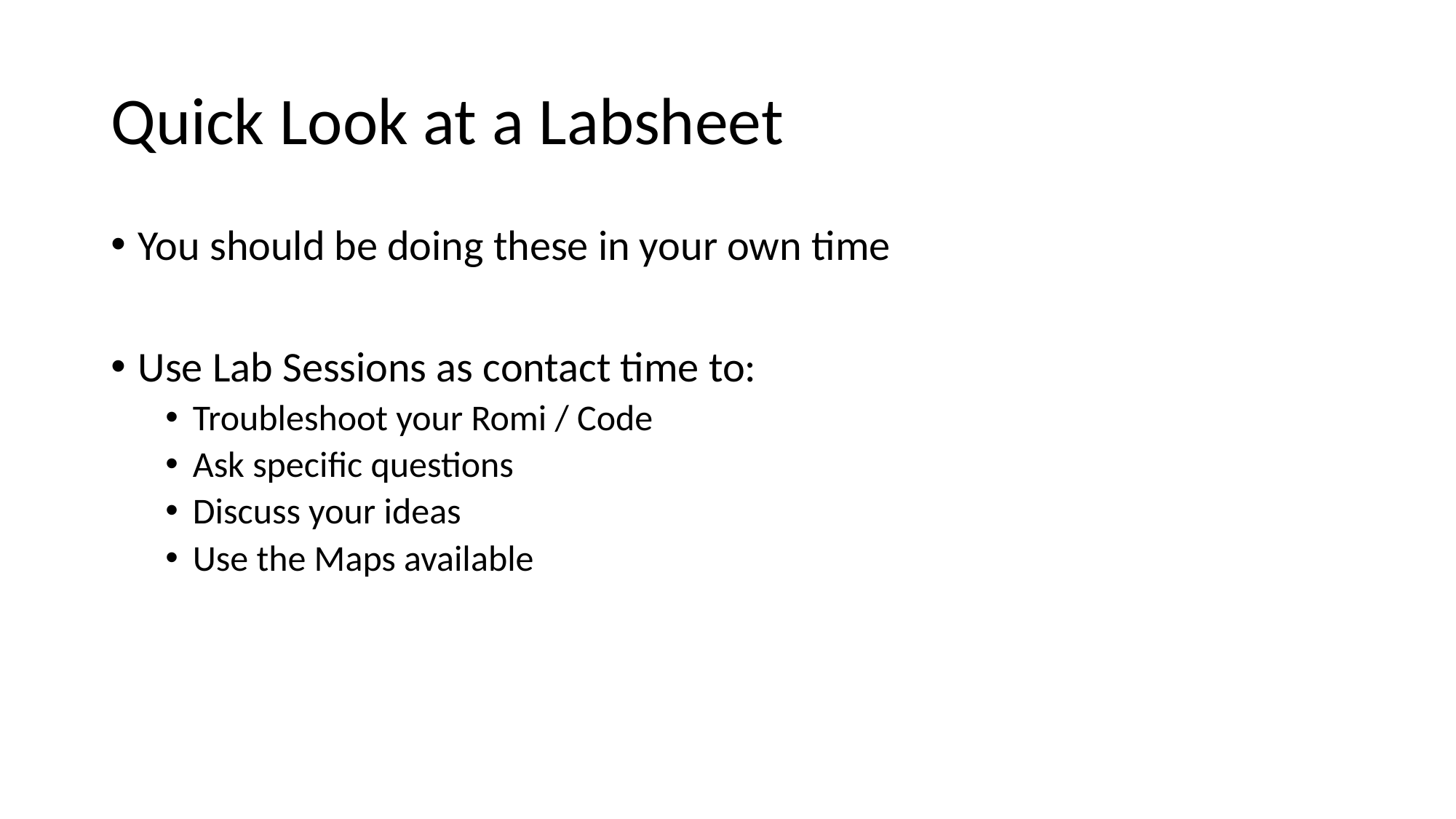

# Quick Look at a Labsheet
You should be doing these in your own time

Use Lab Sessions as contact time to:
Troubleshoot your Romi / Code
Ask specific questions
Discuss your ideas
Use the Maps available